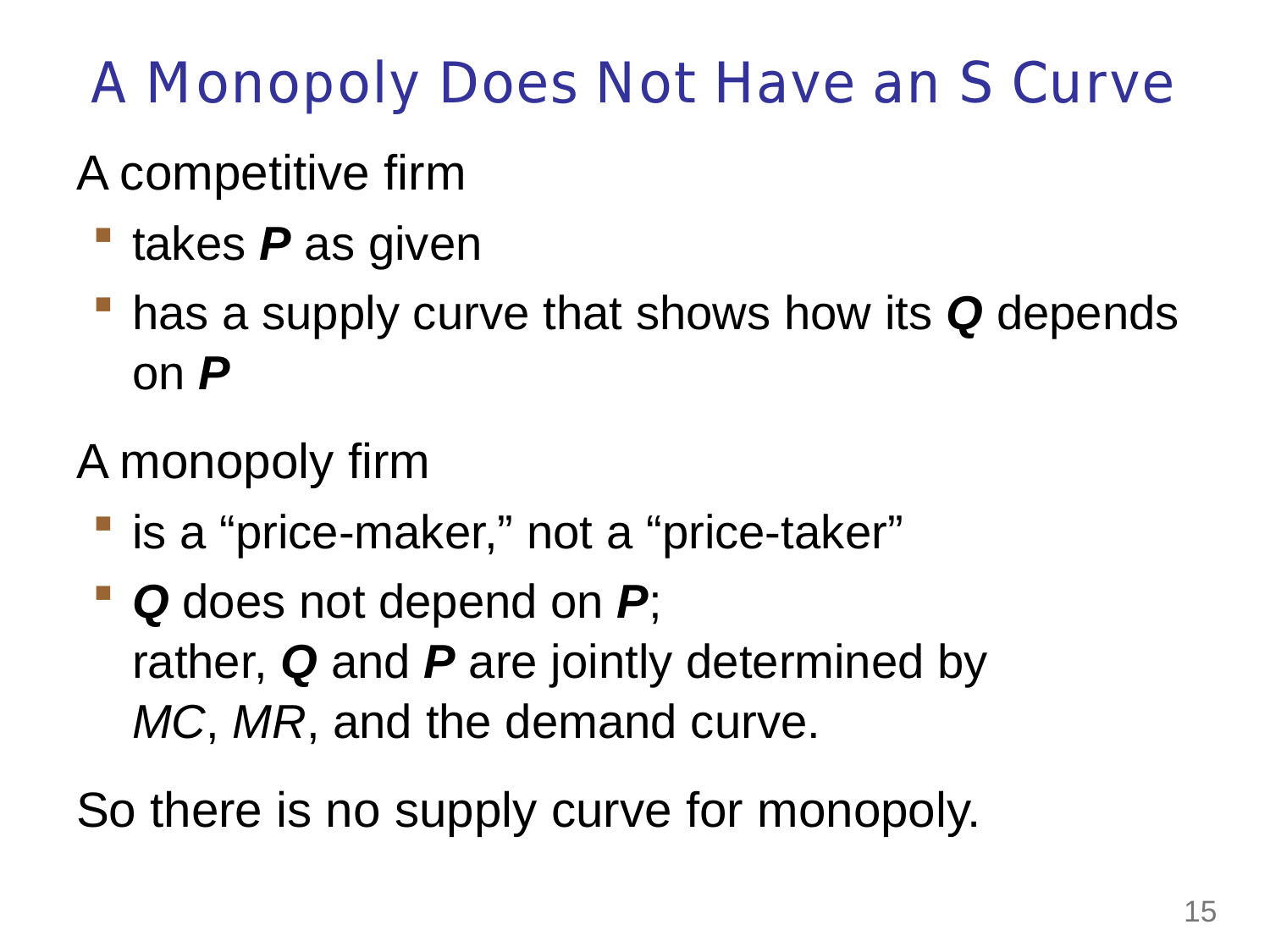

# A Monopoly Does Not Have an S Curve
A competitive firm
takes P as given
has a supply curve that shows how its Q depends on P
A monopoly firm
is a “price-maker,” not a “price-taker”
Q does not depend on P;
rather, Q and P are jointly determined by
MC, MR, and the demand curve.
So there is no supply curve for monopoly.